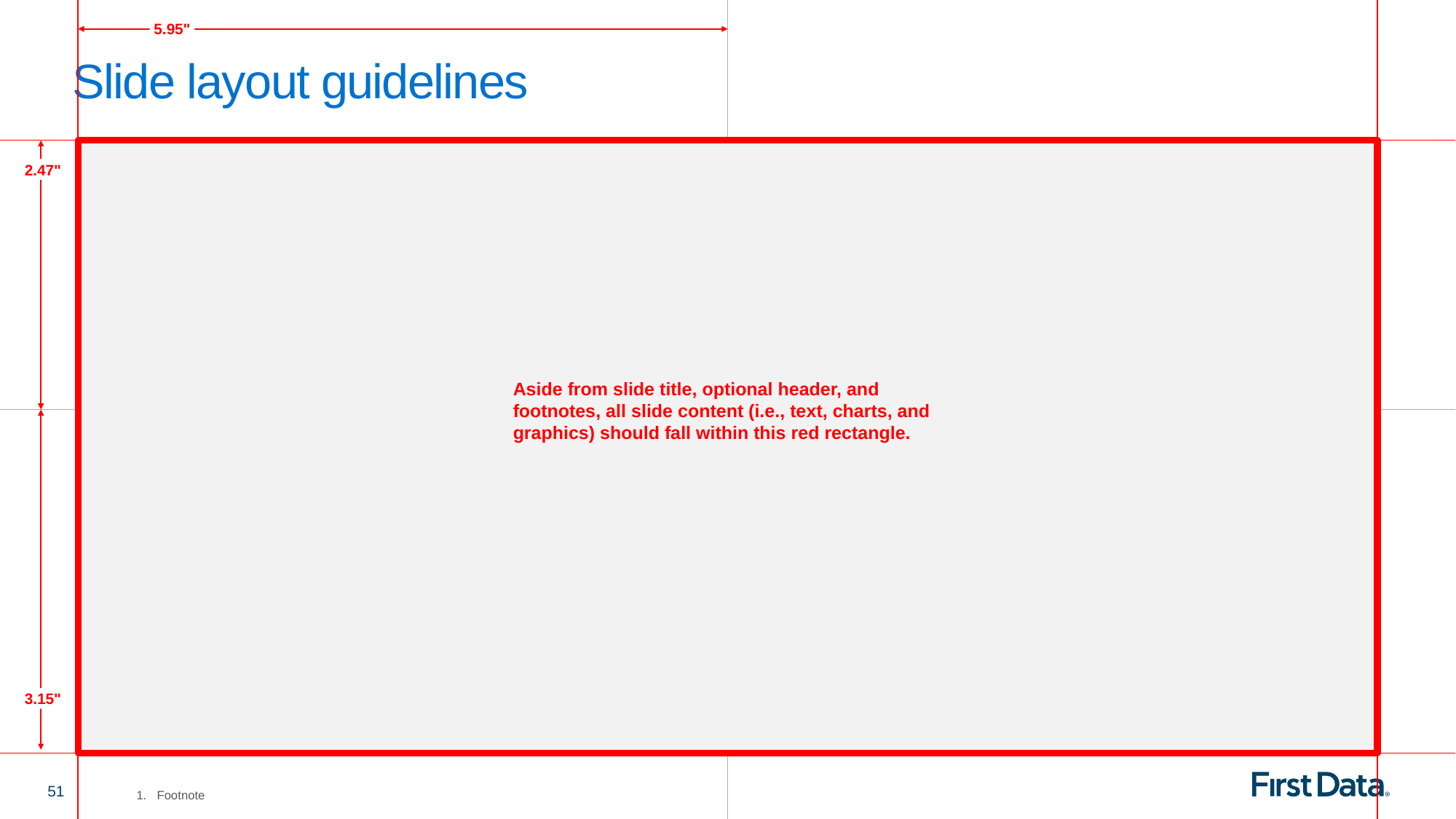

5.95"
# Slide layout guidelines

2.47"
Aside from slide title, optional header, and footnotes, all slide content (i.e., text, charts, and graphics) should fall within this red rectangle.

3.15"
Footnote